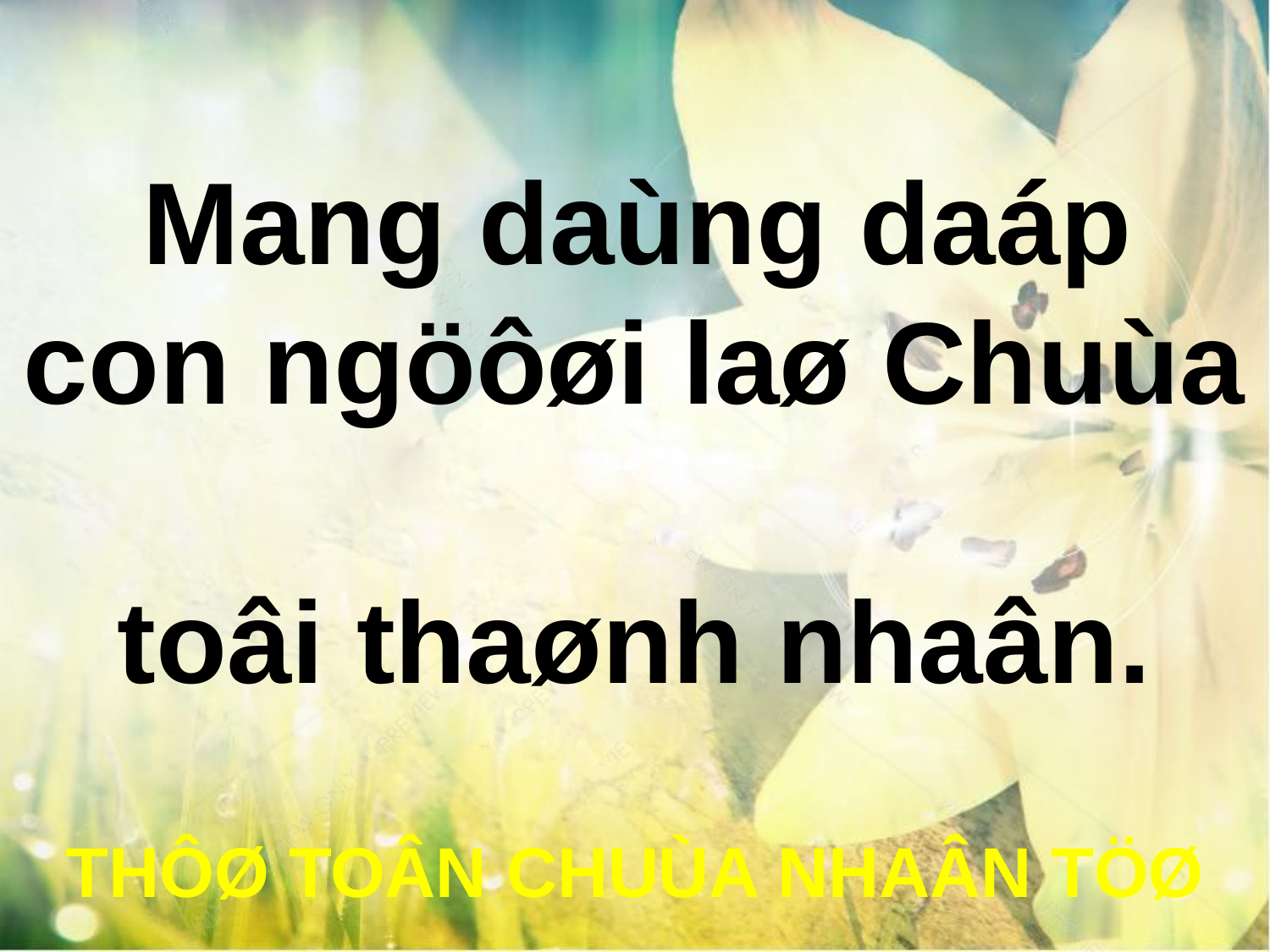

Mang daùng daáp
con ngöôøi laø Chuùa
toâi thaønh nhaân.
THÔØ TOÂN CHUÙA NHAÂN TÖØ